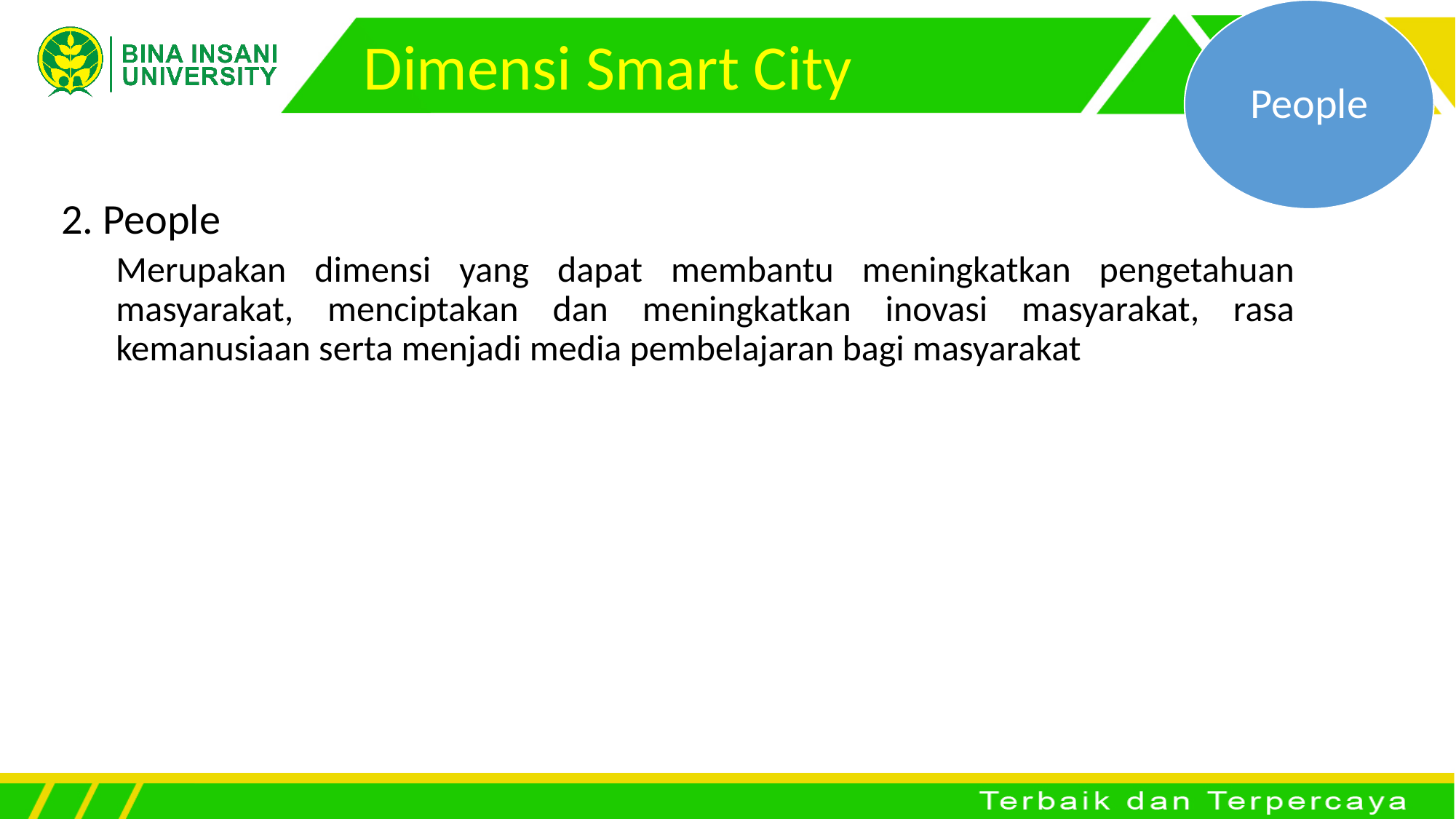

People
# Dimensi Smart City
2. People
Merupakan dimensi yang dapat membantu meningkatkan pengetahuan masyarakat, menciptakan dan meningkatkan inovasi masyarakat, rasa kemanusiaan serta menjadi media pembelajaran bagi masyarakat